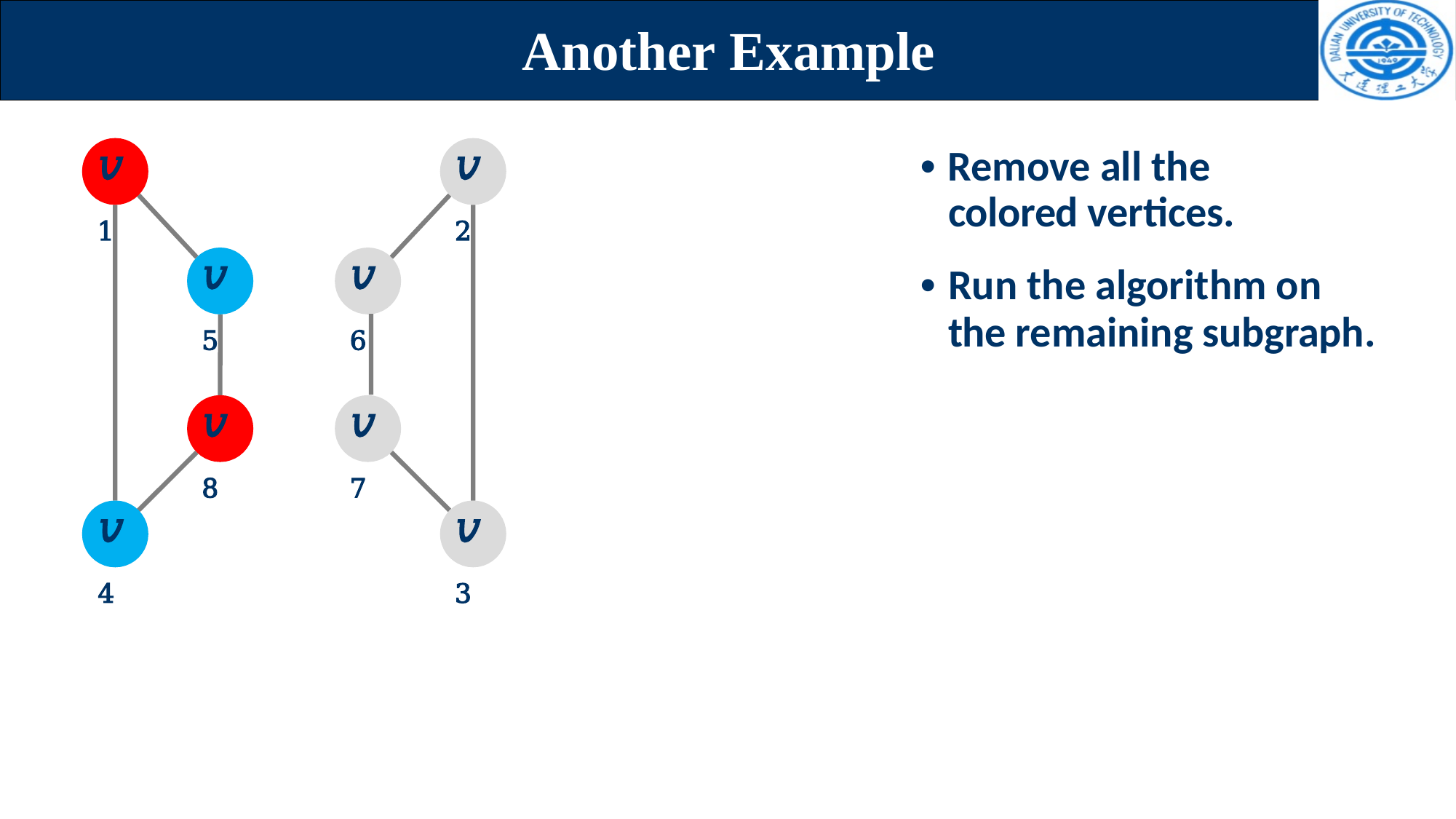

# Another Example
𝑣2
𝑣1
• Remove all the colored vertices.
• Run the algorithm on the remaining subgraph.

𝑣5
𝑣6

𝑣8
𝑣7

𝑣4
𝑣3